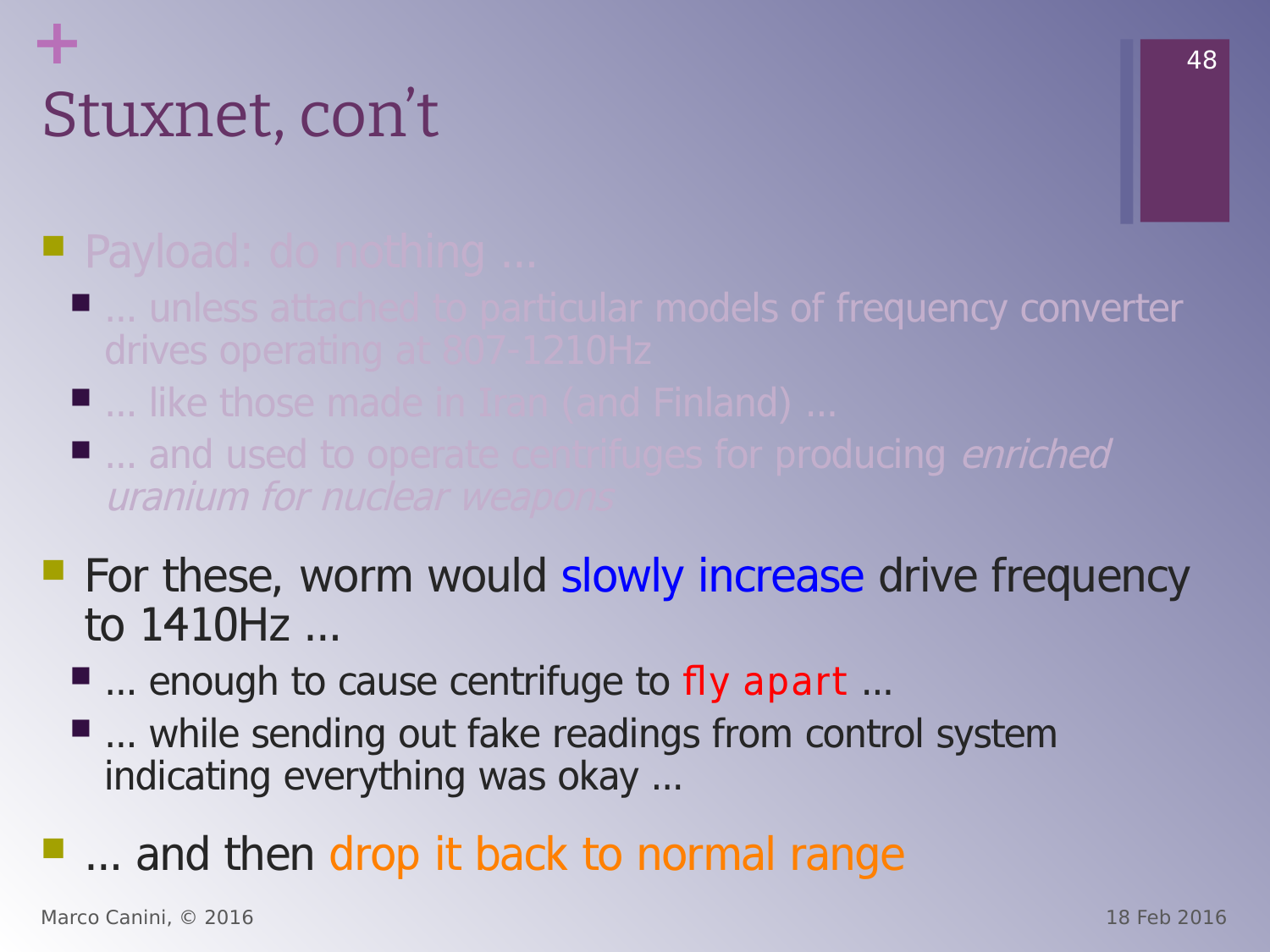

48
# Stuxnet, con’t
Payload: do nothing …
… unless attached to particular models of frequency converter drives operating at 807-1210Hz
… like those made in Iran (and Finland) …
… and used to operate centrifuges for producing enriched uranium for nuclear weapons
For these, worm would slowly increase drive frequency to 1410Hz …
… enough to cause centrifuge to fly apart …
… while sending out fake readings from control system indicating everything was okay …
… and then drop it back to normal range
Marco Canini, © 2016
18 Feb 2016